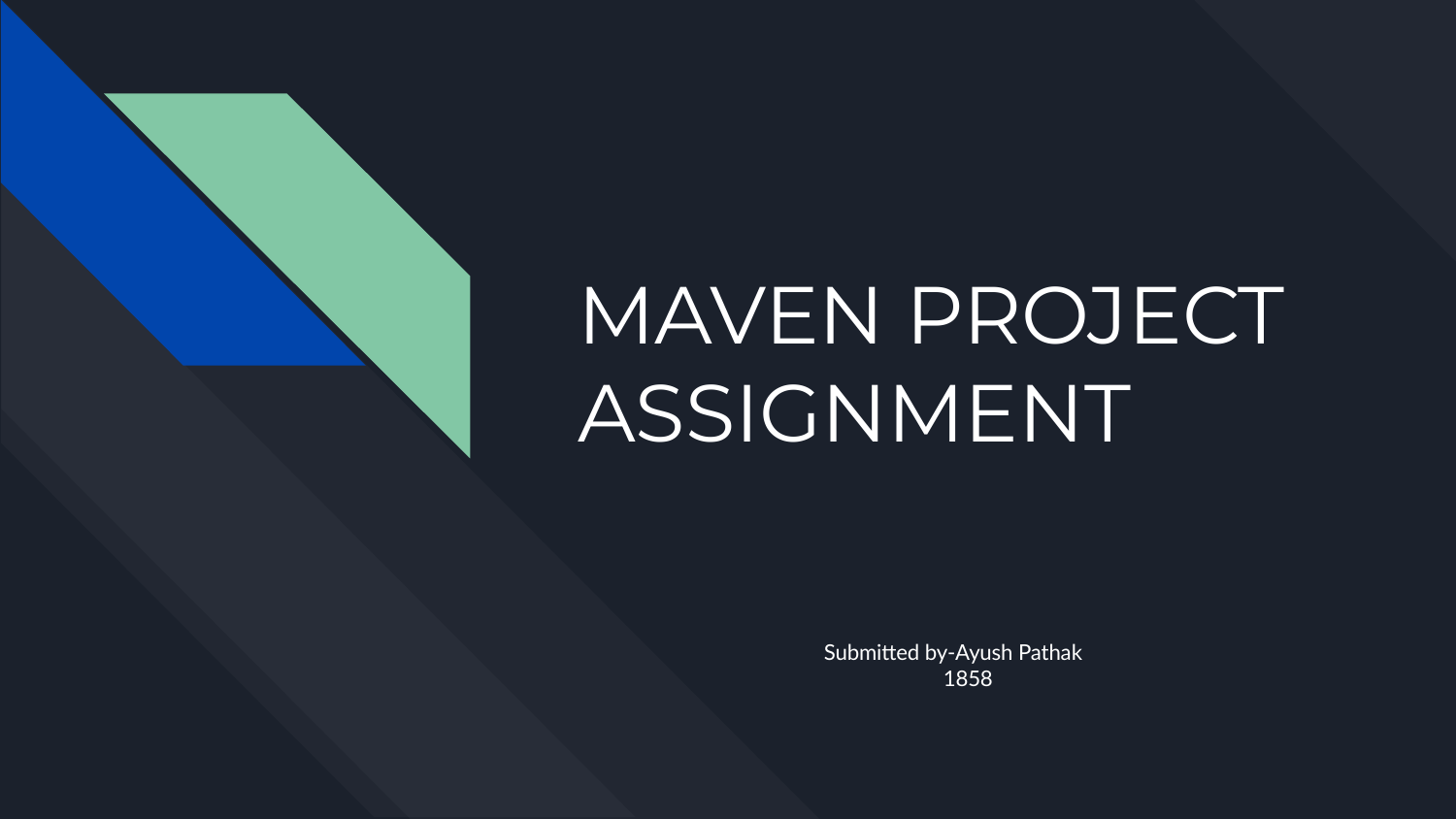

# MAVEN PROJECT ASSIGNMENT
Submitted by-Ayush Pathak
			1858